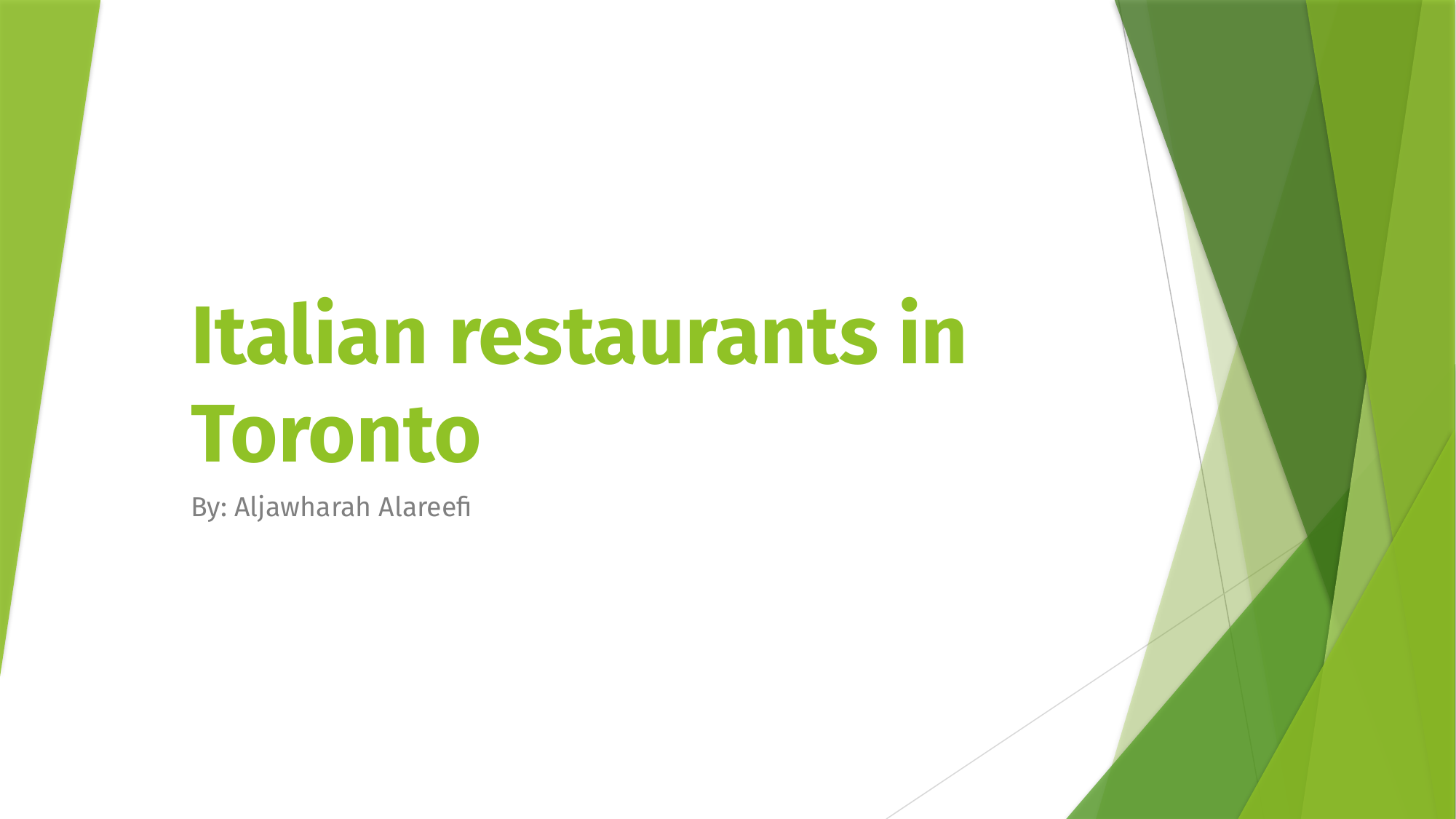

# Italian restaurants in Toronto
By: Aljawharah Alareefi